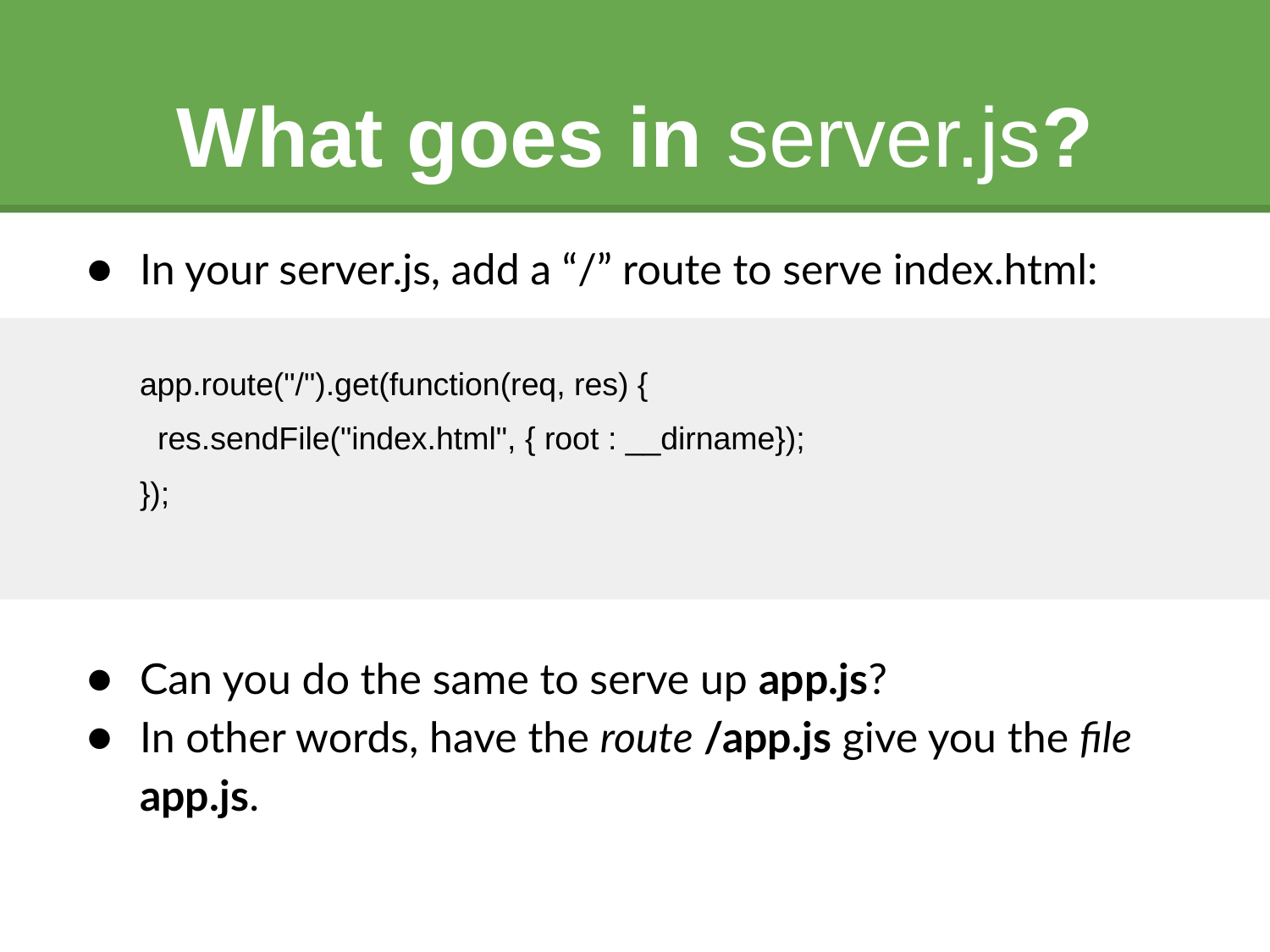

# What goes in server.js?
In your server.js, add a “/” route to serve index.html:

app.route("/").get(function(req, res) {
  res.sendFile("index.html", { root : __dirname});
});

Can you do the same to serve up app.js?
In other words, have the route /app.js give you the file app.js.